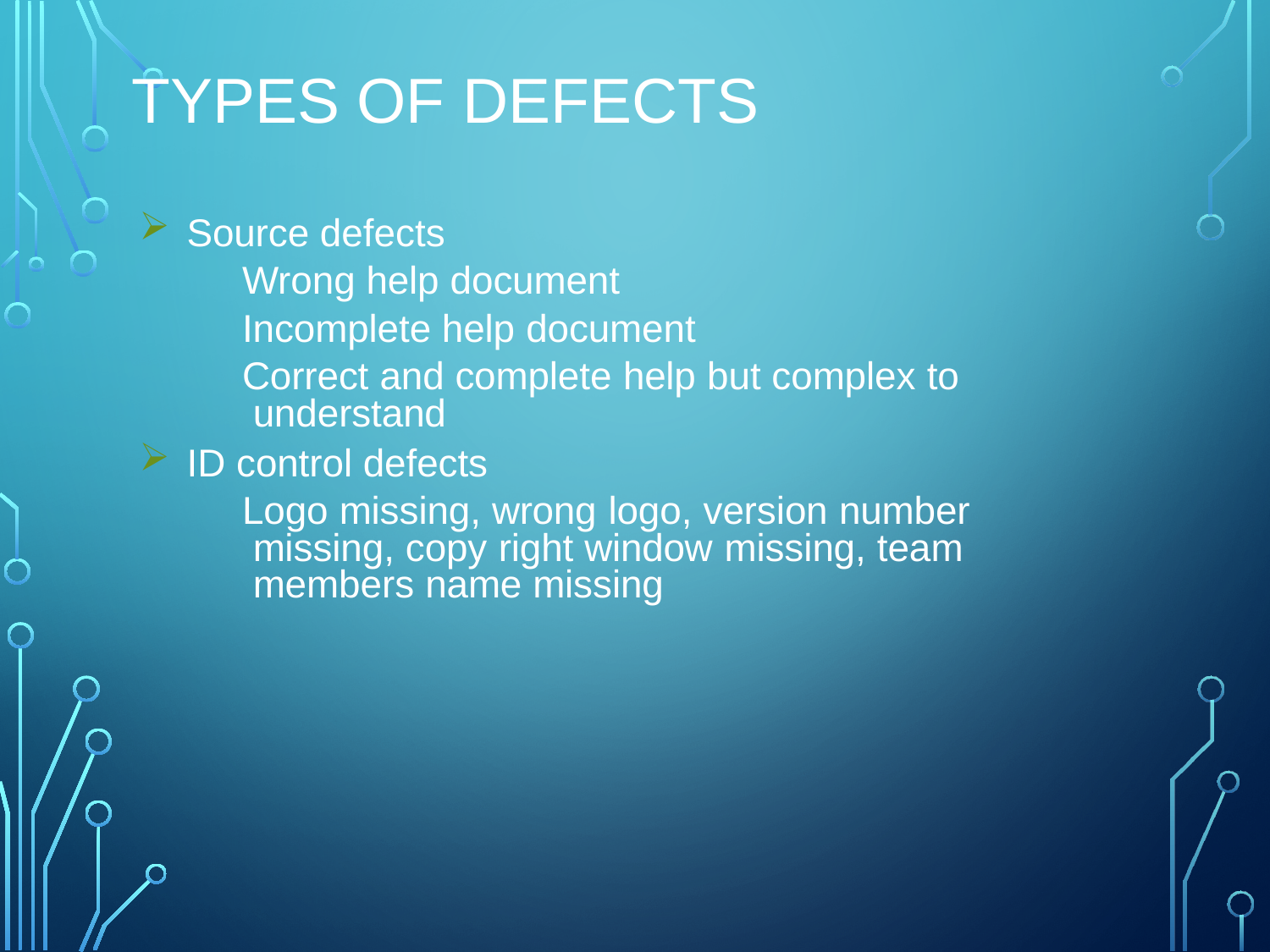

Types of defects
Source defects
Wrong help document
Incomplete help document
Correct and complete help but complex to  understand
ID control defects
Logo missing, wrong logo, version number  missing, copy right window missing, team  members name missing